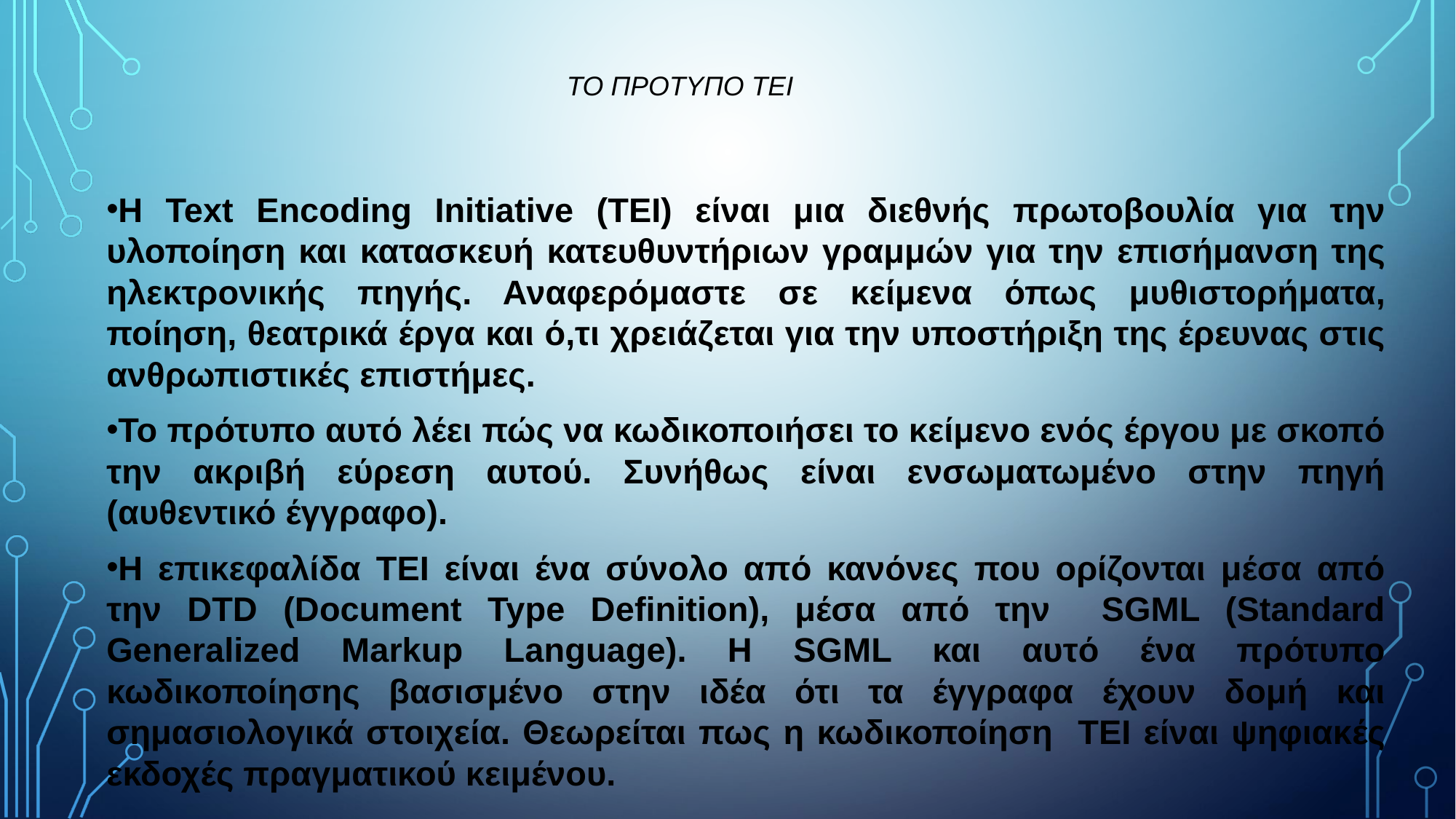

# ΤΟ ΠΡΟΤΥΠΟ TEI

H Text Encoding Initiative (TEI) είναι μια διεθνής πρωτοβουλία για την υλοποίηση και κατασκευή κατευθυντήριων γραμμών για την επισήμανση της ηλεκτρονικής πηγής. Αναφερόμαστε σε κείμενα όπως μυθιστορήματα, ποίηση, θεατρικά έργα και ό,τι χρειάζεται για την υποστήριξη της έρευνας στις ανθρωπιστικές επιστήμες.
Το πρότυπο αυτό λέει πώς να κωδικοποιήσει το κείμενο ενός έργου με σκοπό την ακριβή εύρεση αυτού. Συνήθως είναι ενσωματωμένο στην πηγή (αυθεντικό έγγραφο).
Η επικεφαλίδα TEI είναι ένα σύνολο από κανόνες που ορίζονται μέσα από την DTD (Document Type Definition), μέσα από την  SGML (Standard Generalized Markup Language). H SGML και αυτό ένα πρότυπο κωδικοποίησης βασισμένο στην ιδέα ότι τα έγγραφα έχουν δομή και σημασιολογικά στοιχεία. Θεωρείται πως η κωδικοποίηση  TEI είναι ψηφιακές εκδοχές πραγματικού κειμένου.